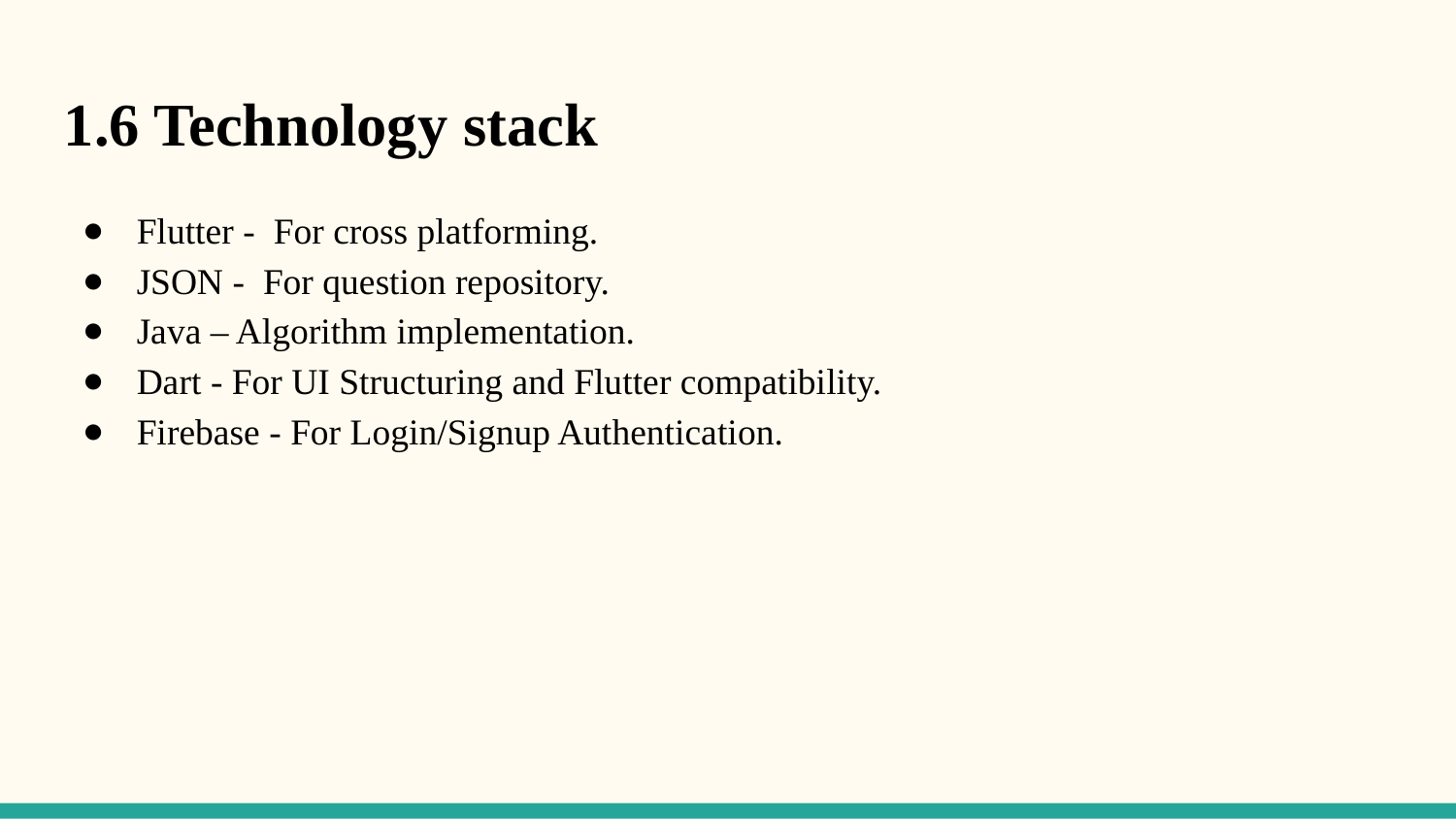

1.6 Technology stack
Flutter -  For cross platforming.
JSON -  For question repository.
Java – Algorithm implementation.
Dart - For UI Structuring and Flutter compatibility.
Firebase - For Login/Signup Authentication.